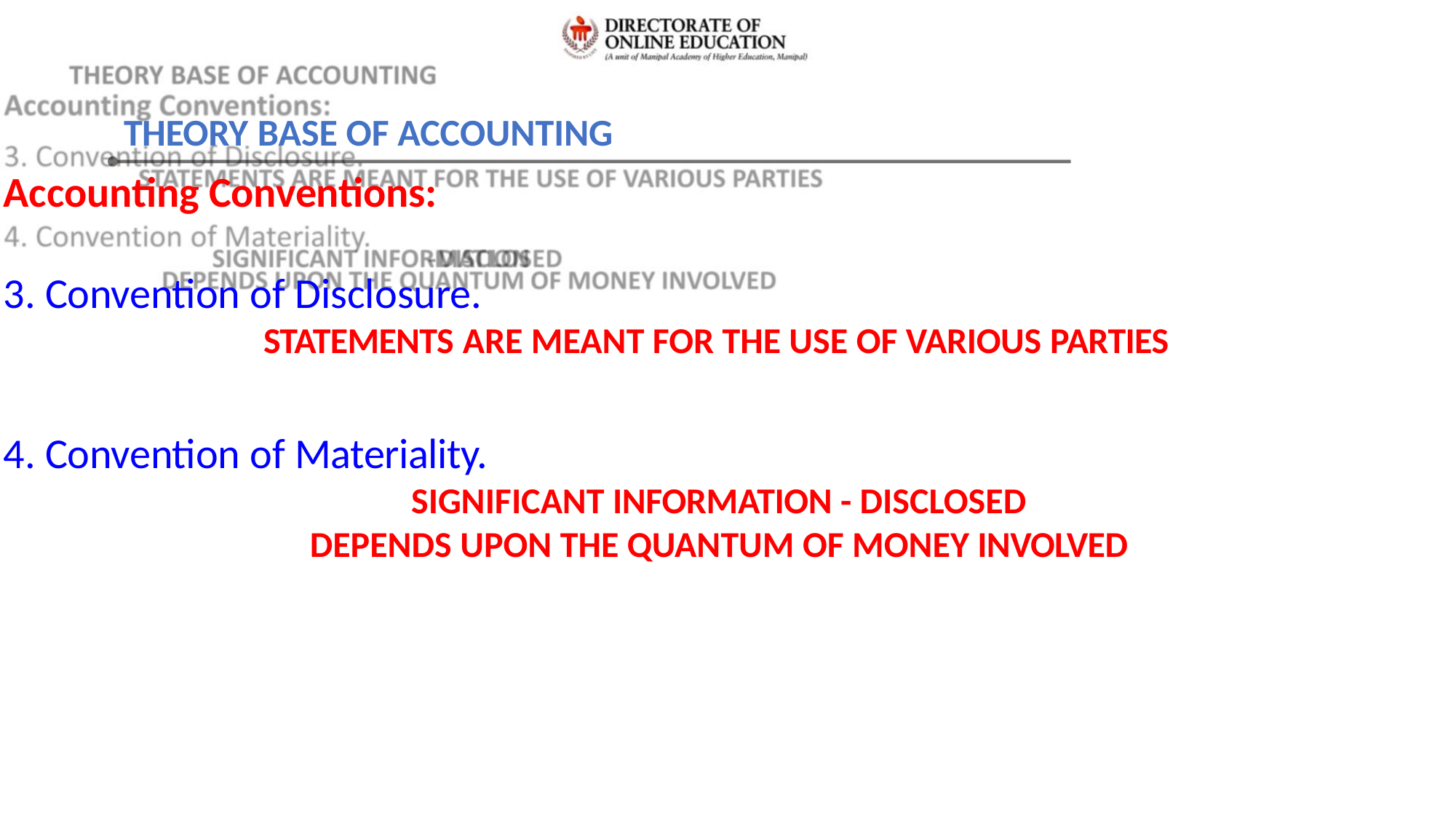

THEORY BASE OF ACCOUNTING
Accounting Conventions:
3. Convention of Disclosure.
STATEMENTS ARE MEANT FOR THE USE OF VARIOUS PARTIES
4. Convention of Materiality.
SIGNIFICANT INFORMATION - DISCLOSED
DEPENDS UPON THE QUANTUM OF MONEY INVOLVED